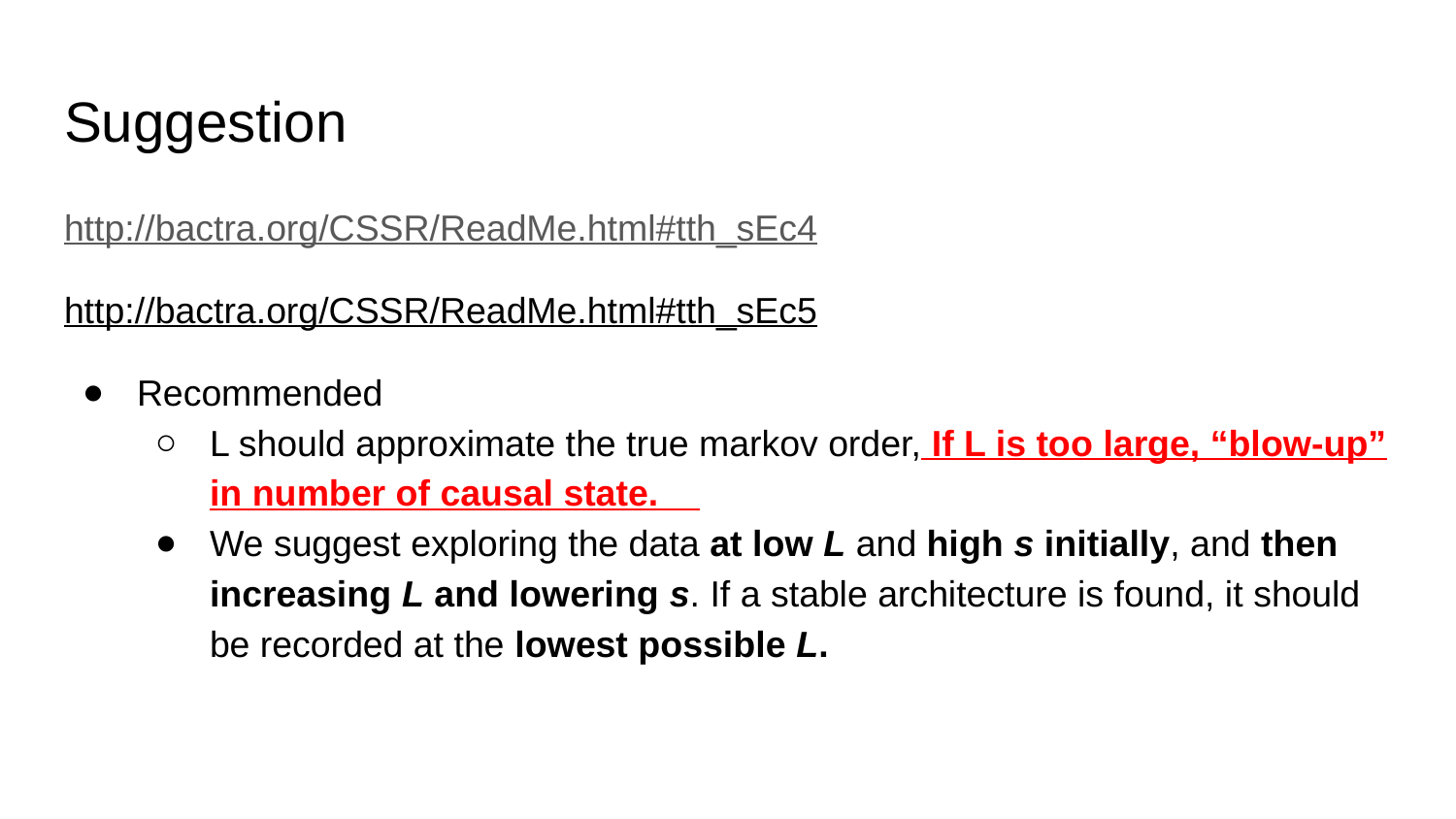

# Suggestion
http://bactra.org/CSSR/ReadMe.html#tth_sEc4
http://bactra.org/CSSR/ReadMe.html#tth_sEc5
Recommended
L should approximate the true markov order, If L is too large, “blow-up” in number of causal state.
We suggest exploring the data at low L and high s initially, and then increasing L and lowering s. If a stable architecture is found, it should be recorded at the lowest possible L.